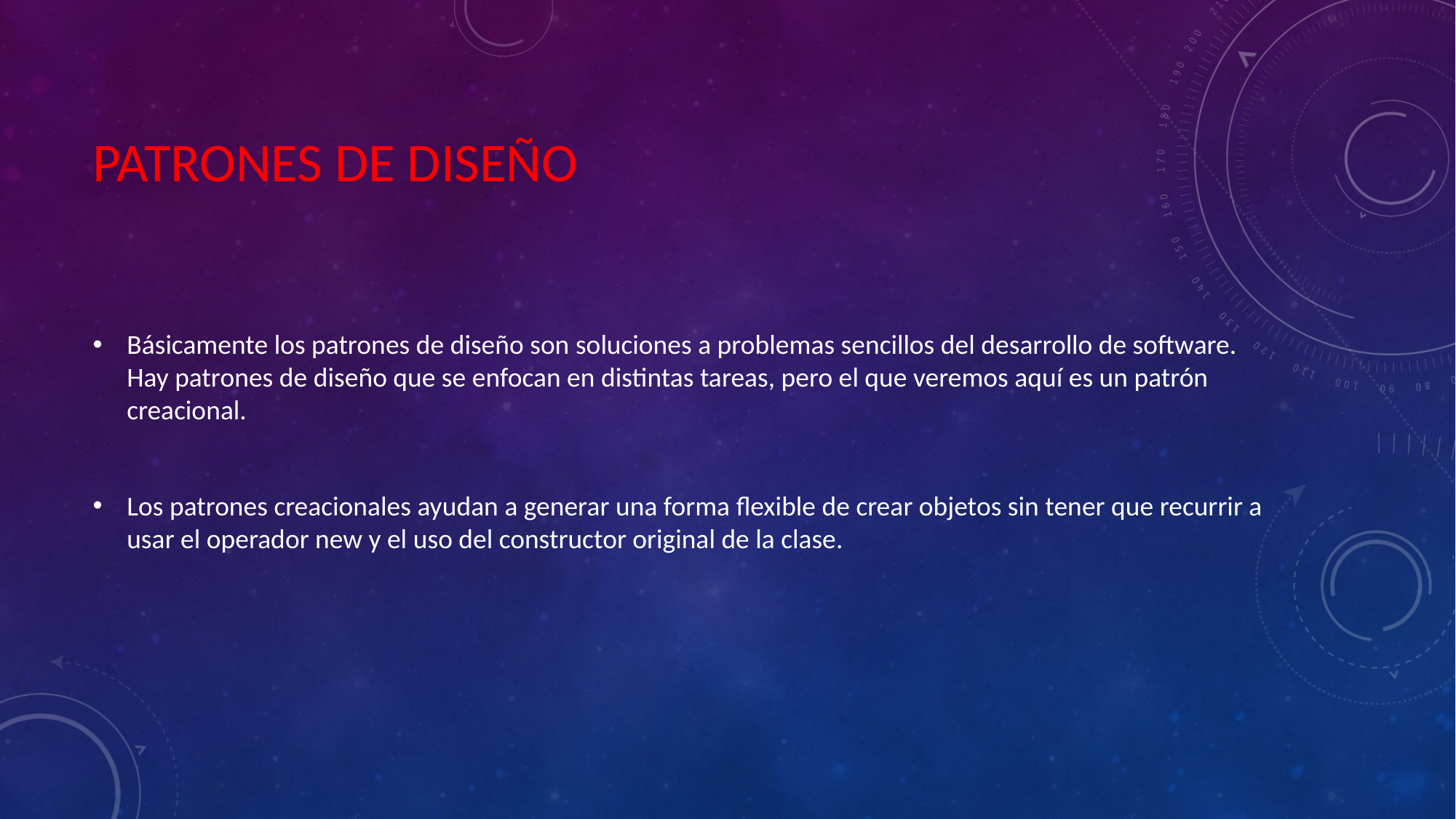

# Patrones de diseño
Básicamente los patrones de diseño son soluciones a problemas sencillos del desarrollo de software. Hay patrones de diseño que se enfocan en distintas tareas, pero el que veremos aquí es un patrón creacional.

Los patrones creacionales ayudan a generar una forma flexible de crear objetos sin tener que recurrir a usar el operador new y el uso del constructor original de la clase.